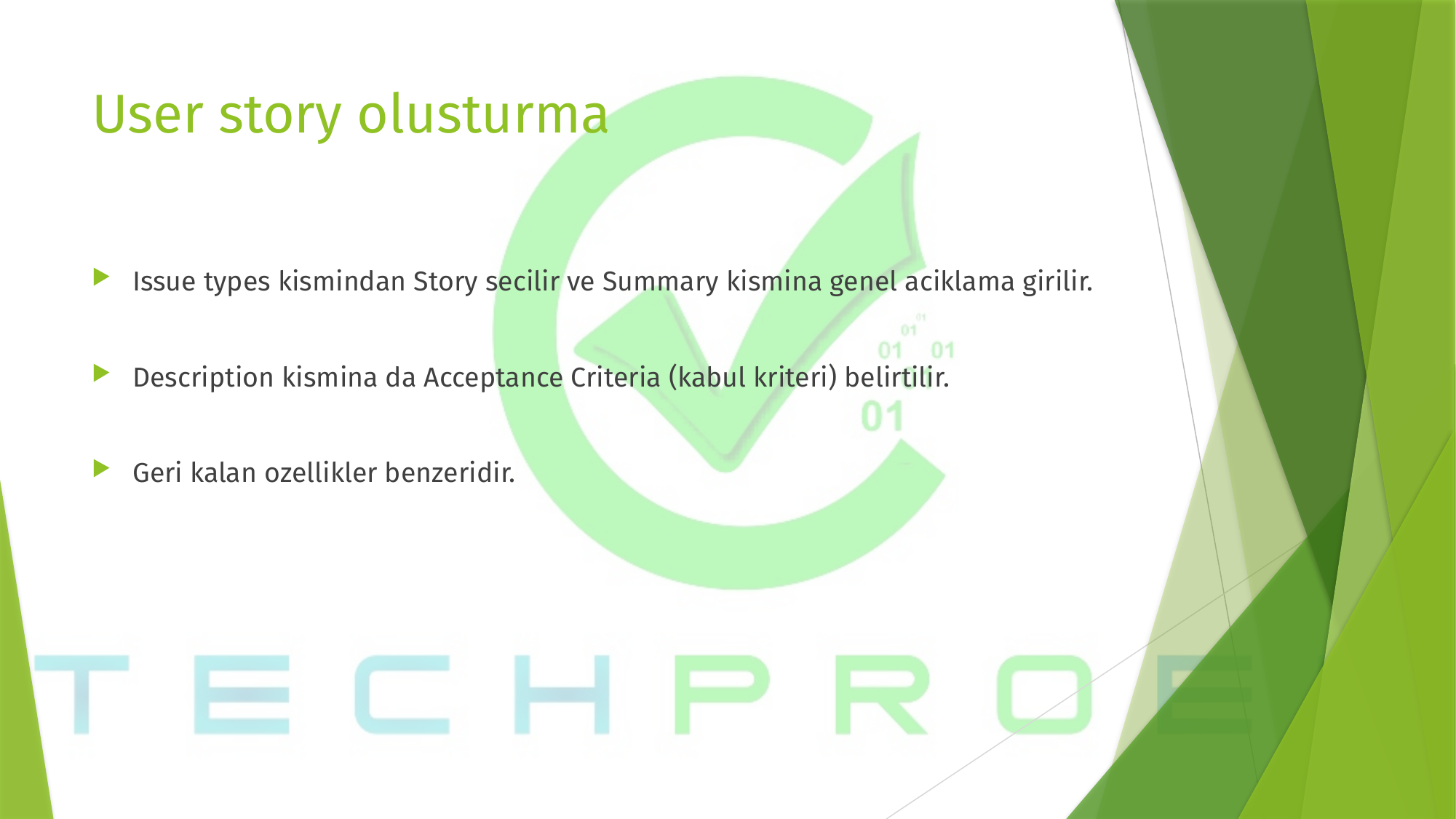

# User story olusturma
Issue types kismindan Story secilir ve Summary kismina genel aciklama girilir.

Description kismina da Acceptance Criteria (kabul kriteri) belirtilir.

Geri kalan ozellikler benzeridir.